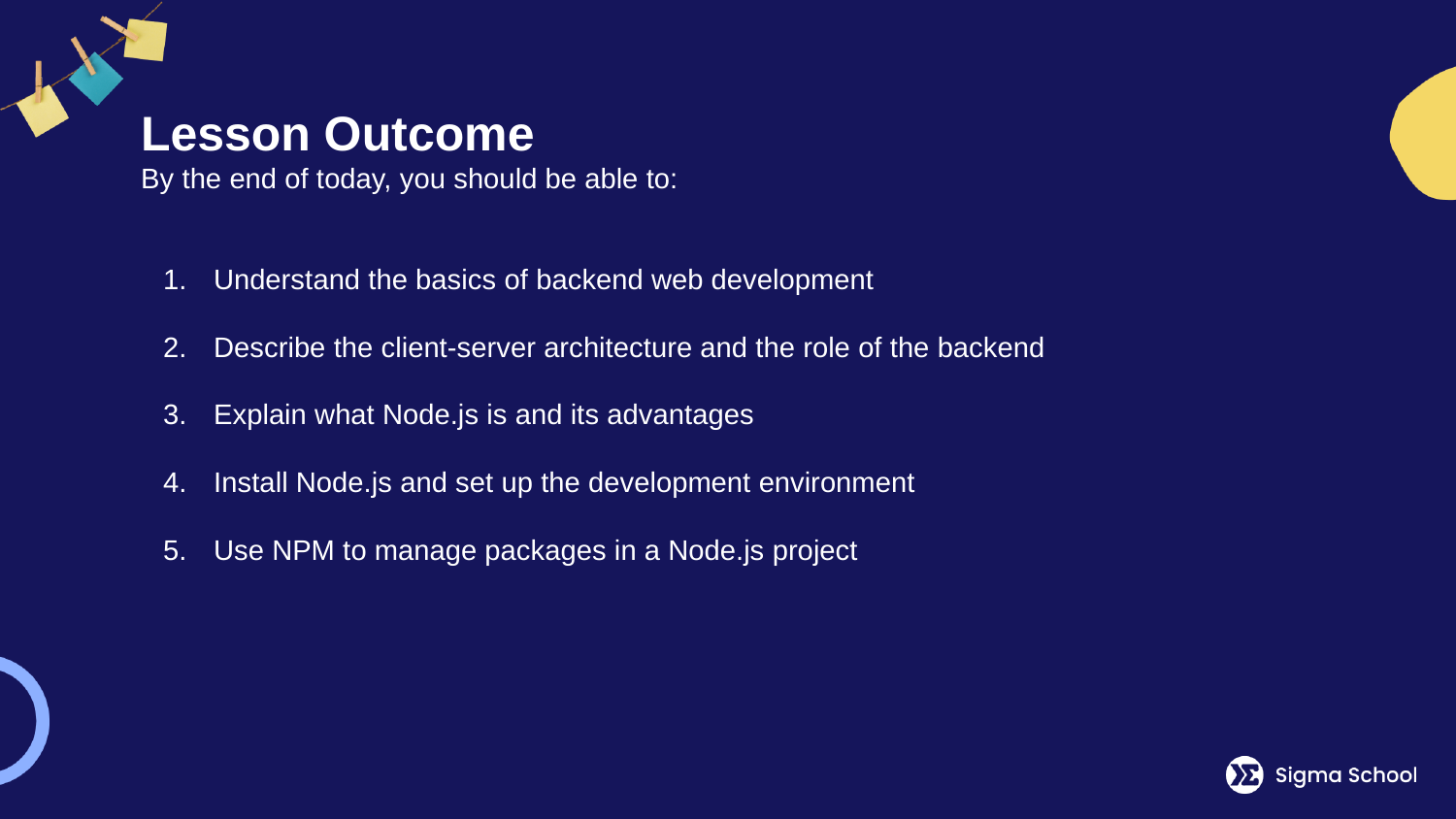

# Lesson Outcome
By the end of today, you should be able to:
Understand the basics of backend web development
Describe the client-server architecture and the role of the backend
Explain what Node.js is and its advantages
Install Node.js and set up the development environment
Use NPM to manage packages in a Node.js project